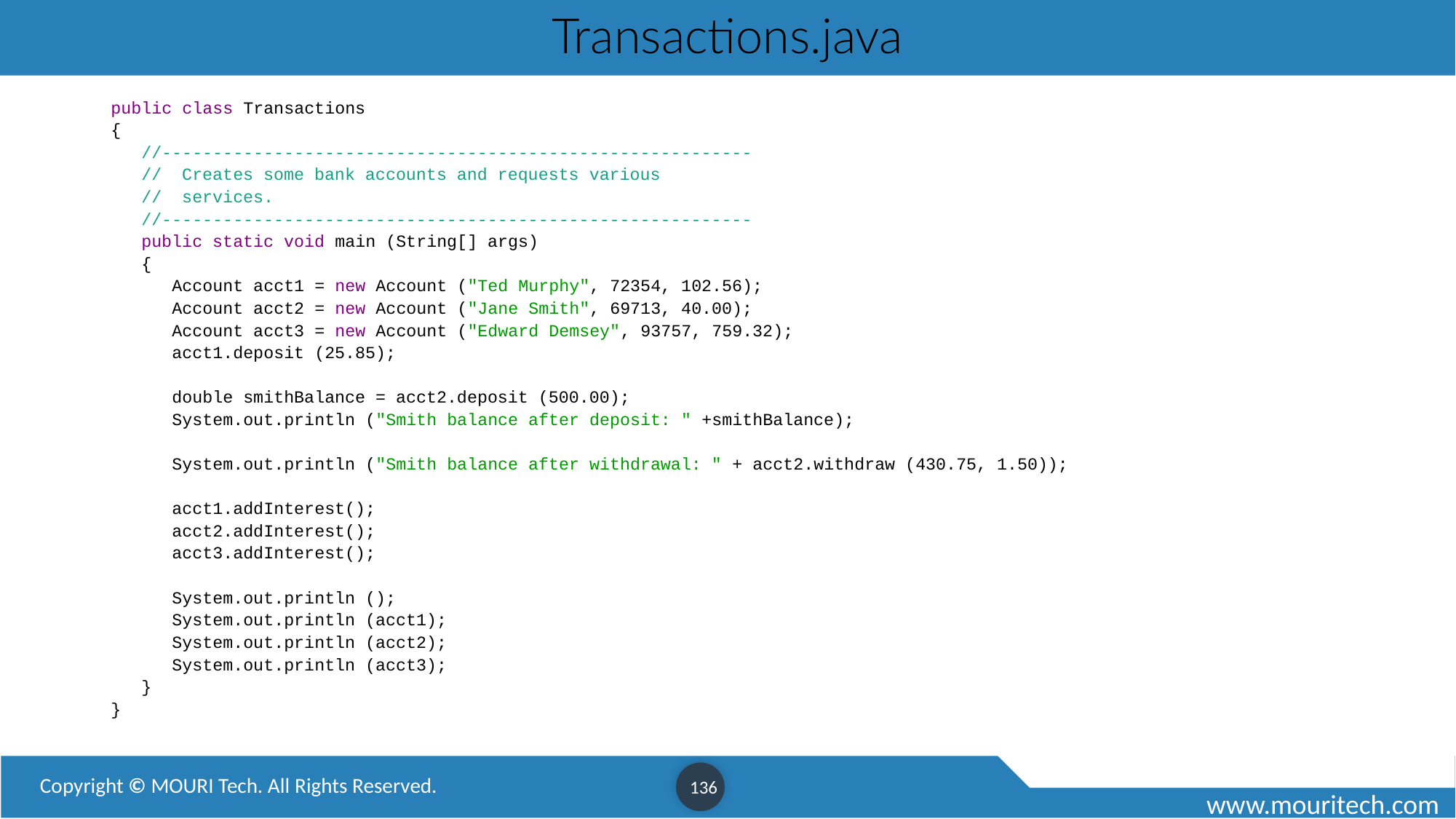

# Transactions.java
public class Transactions
{
   //----------------------------------------------------------
   //  Creates some bank accounts and requests various
   //  services.
   //----------------------------------------------------------
   public static void main (String[] args)
   {
      Account acct1 = new Account ("Ted Murphy", 72354, 102.56);
      Account acct2 = new Account ("Jane Smith", 69713, 40.00);
      Account acct3 = new Account ("Edward Demsey", 93757, 759.32);
      acct1.deposit (25.85);

      double smithBalance = acct2.deposit (500.00);
      System.out.println ("Smith balance after deposit: " +smithBalance);

      System.out.println ("Smith balance after withdrawal: " + acct2.withdraw (430.75, 1.50));

      acct1.addInterest();
      acct2.addInterest();
      acct3.addInterest();

      System.out.println ();
      System.out.println (acct1);
      System.out.println (acct2);
      System.out.println (acct3);
   }
}
136